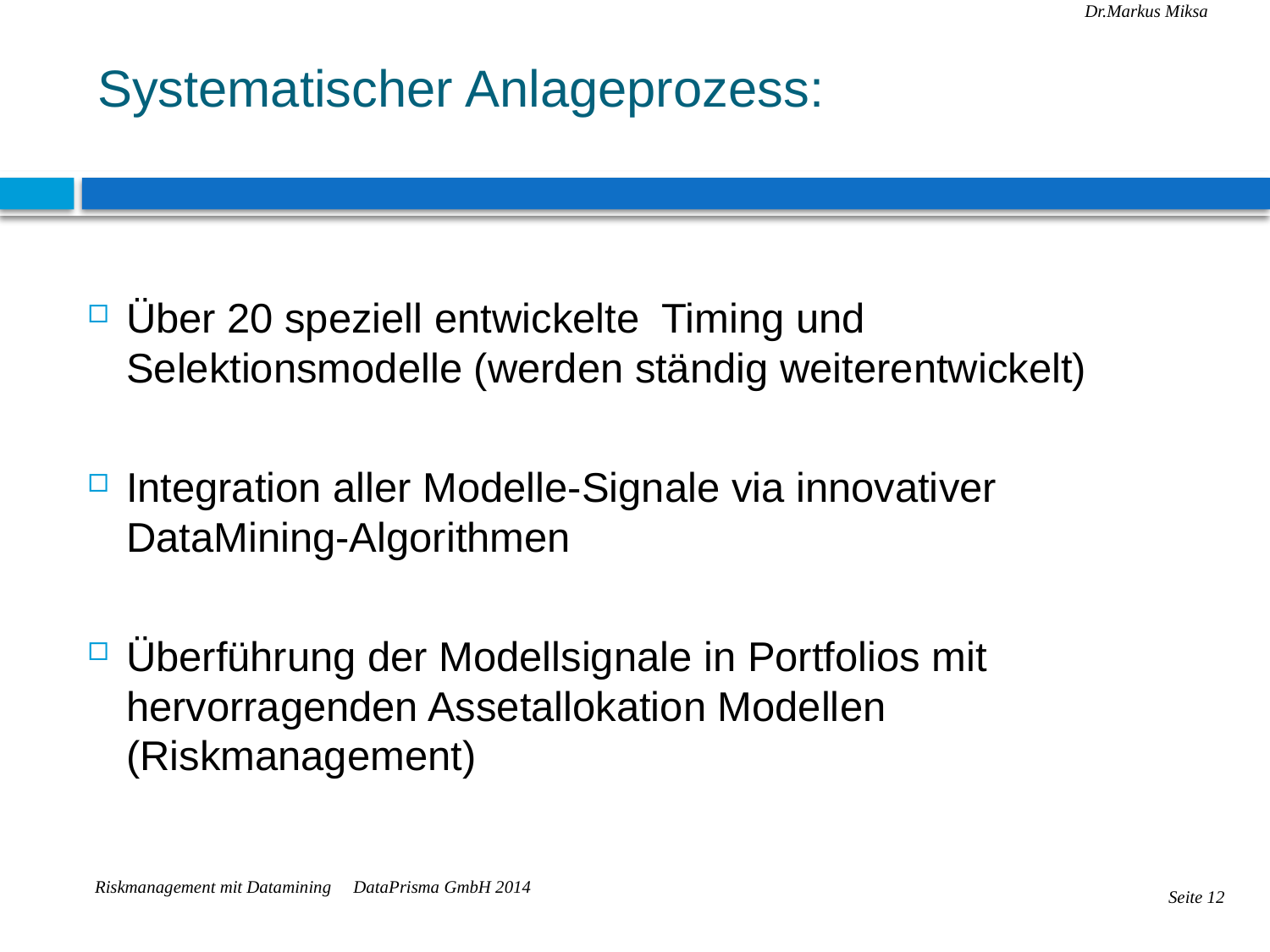

# Systematischer Anlageprozess:

Über 20 speziell entwickelte  Timing und Selektionsmodelle (werden ständig weiterentwickelt)

Integration aller Modelle-Signale via innovativer DataMining-Algorithmen

Überführung der Modellsignale in Portfolios mit hervorragenden Assetallokation Modellen (Riskmanagement)